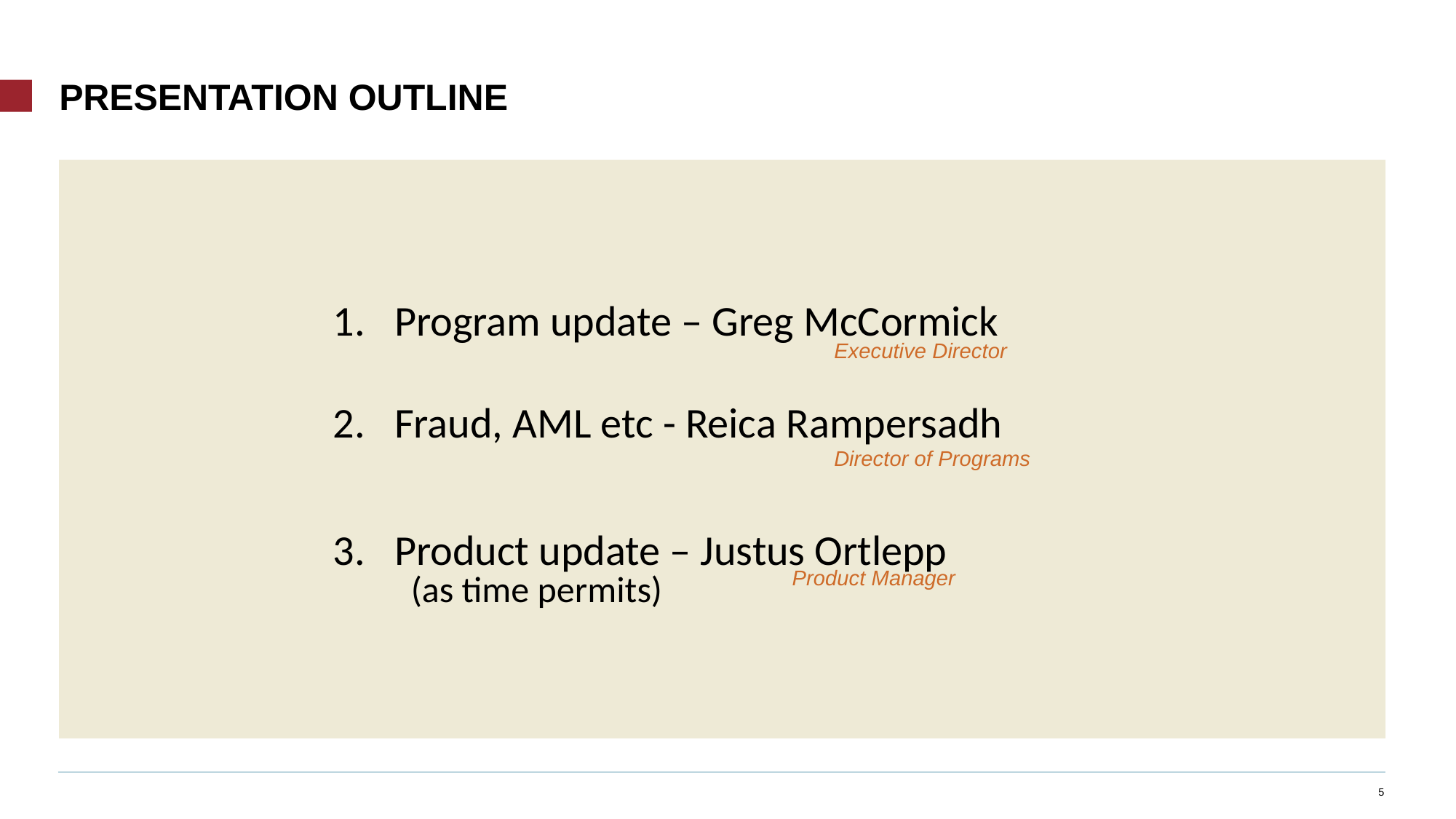

# Presentation outline

Program update – Greg McCormick

Fraud, AML etc - Reica Rampersadh

Product update – Justus Ortlepp

Executive Director
Director of Programs
(as time permits)
Product Manager

5